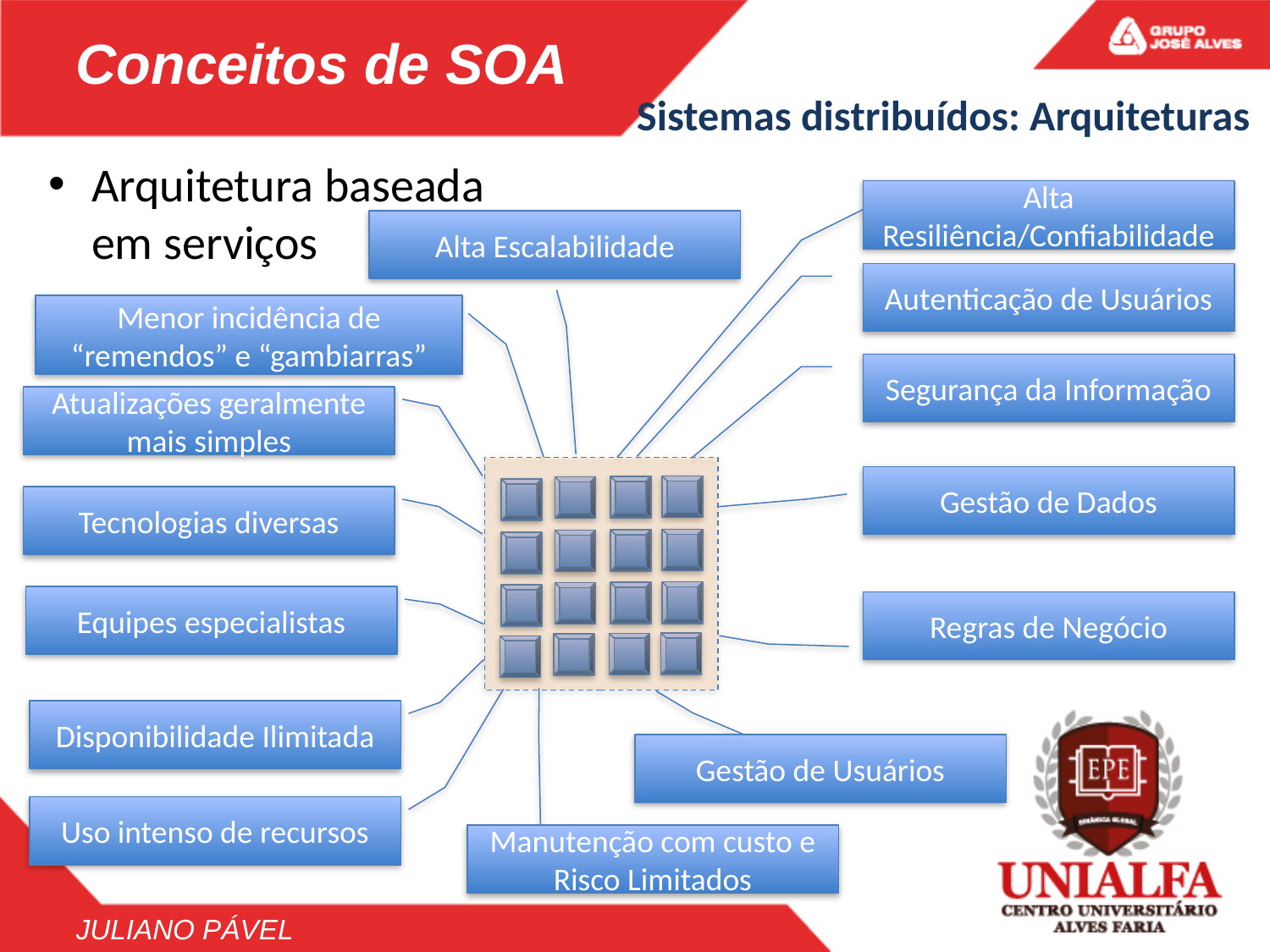

Conceitos de SOA
# Sistemas distribuídos: Arquiteturas
Arquitetura baseada em serviços
Alta Resiliência/Confiabilidade
Alta Escalabilidade
Autenticação de Usuários
Menor incidência de “remendos” e “gambiarras”
Segurança da Informação
Atualizações geralmente mais simples

Gestão de Dados
Tecnologias diversas
Equipes especialistas
Regras de Negócio
Disponibilidade Ilimitada
Gestão de Usuários
Uso intenso de recursos
Manutenção com custo e Risco Limitados
JULIANO PÁVEL